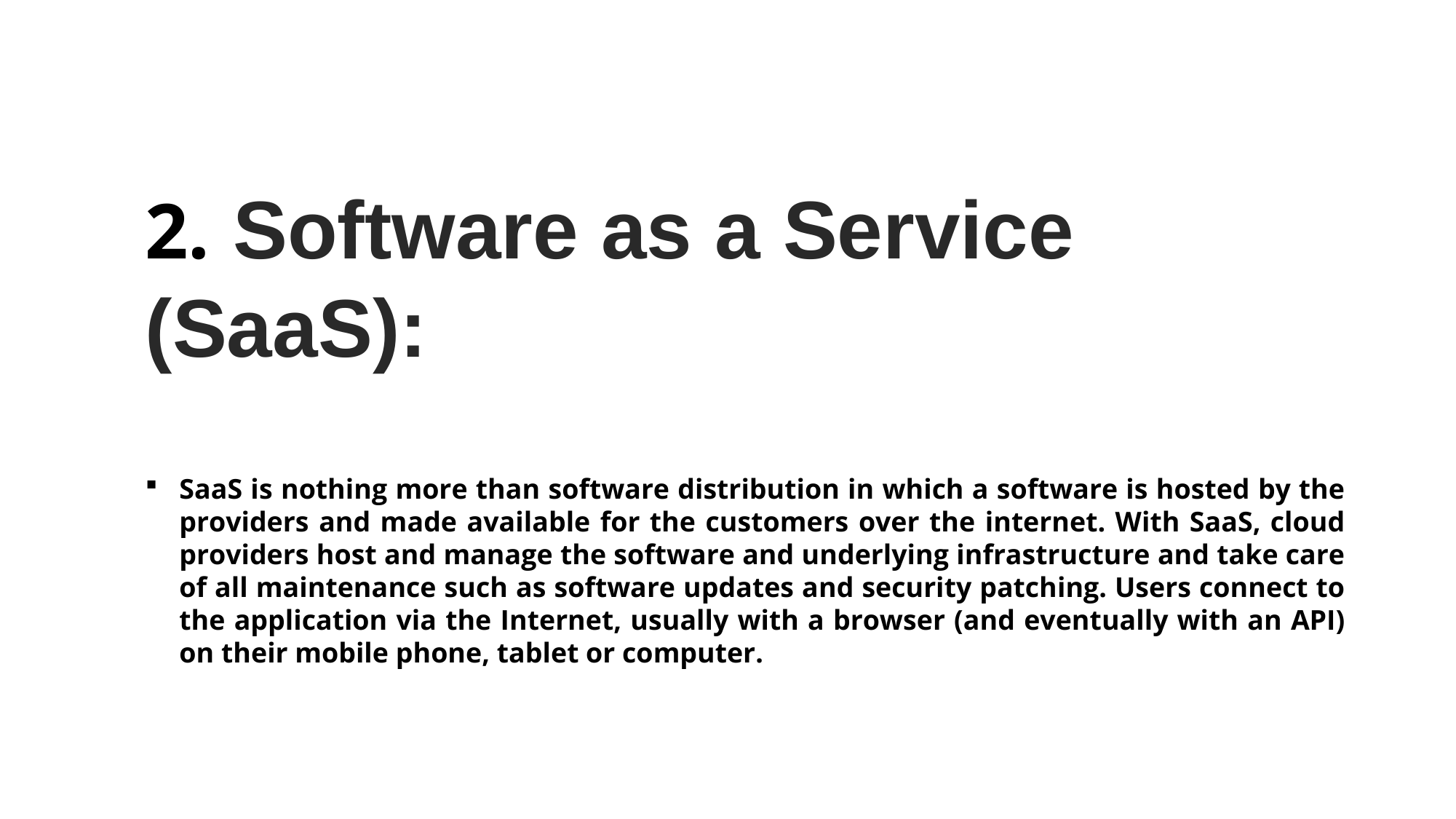

2. Software as a Service (SaaS):

SaaS is nothing more than software distribution in which a software is hosted by the providers and made available for the customers over the internet. With SaaS, cloud providers host and manage the software and underlying infrastructure and take care of all maintenance such as software updates and security patching. Users connect to the application via the Internet, usually with a browser (and eventually with an API) on their mobile phone, tablet or computer.